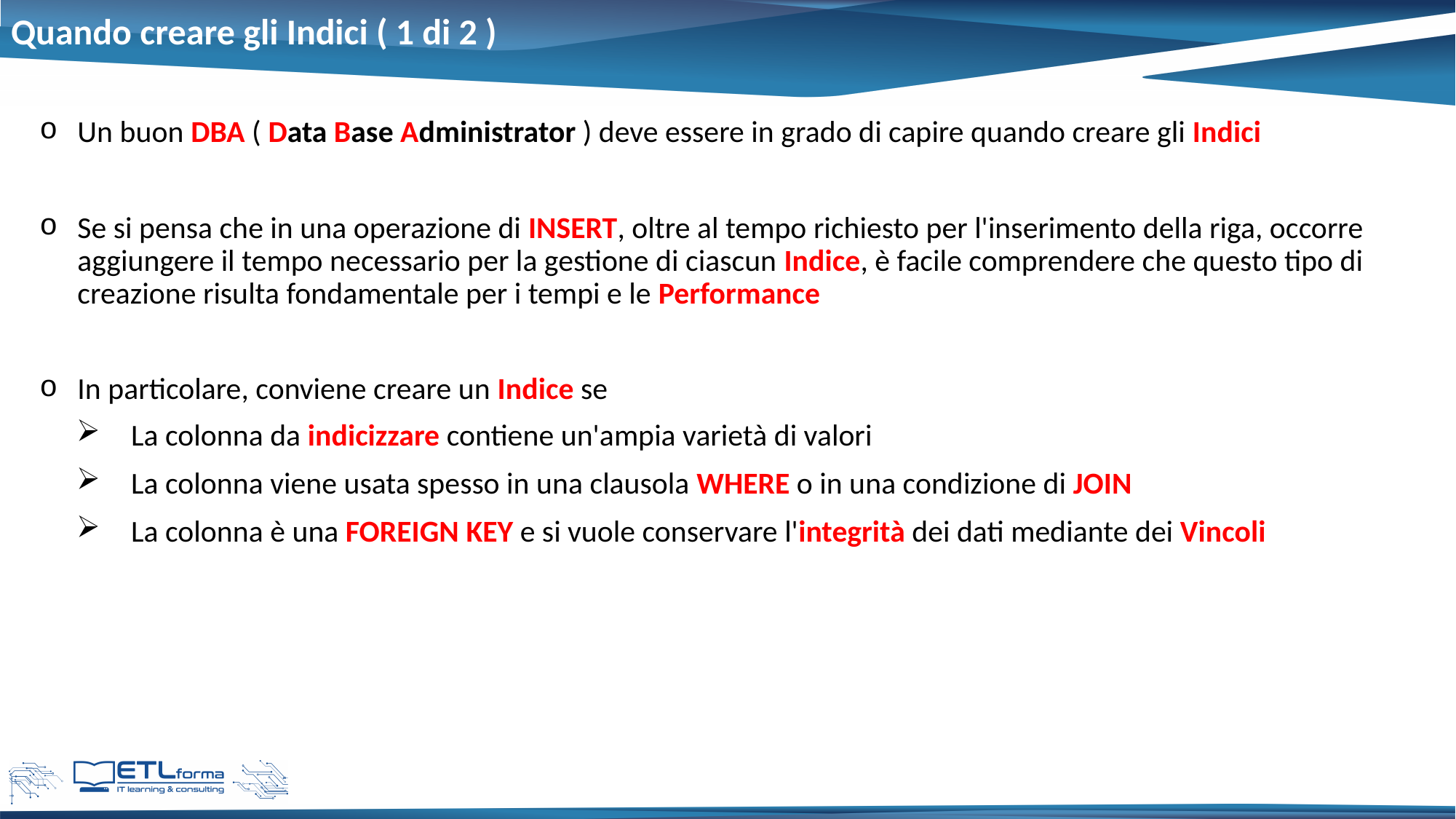

# Quando creare gli Indici ( 1 di 2 )
Un buon DBA ( Data Base Administrator ) deve essere in grado di capire quando creare gli Indici

Se si pensa che in una operazione di INSERT, oltre al tempo richiesto per l'inserimento della riga, occorre aggiungere il tempo necessario per la gestione di ciascun Indice, è facile comprendere che questo tipo di creazione risulta fondamentale per i tempi e le Performance

In particolare, conviene creare un Indice se
La colonna da indicizzare contiene un'ampia varietà di valori
La colonna viene usata spesso in una clausola WHERE o in una condizione di JOIN
La colonna è una FOREIGN KEY e si vuole conservare l'integrità dei dati mediante dei Vincoli